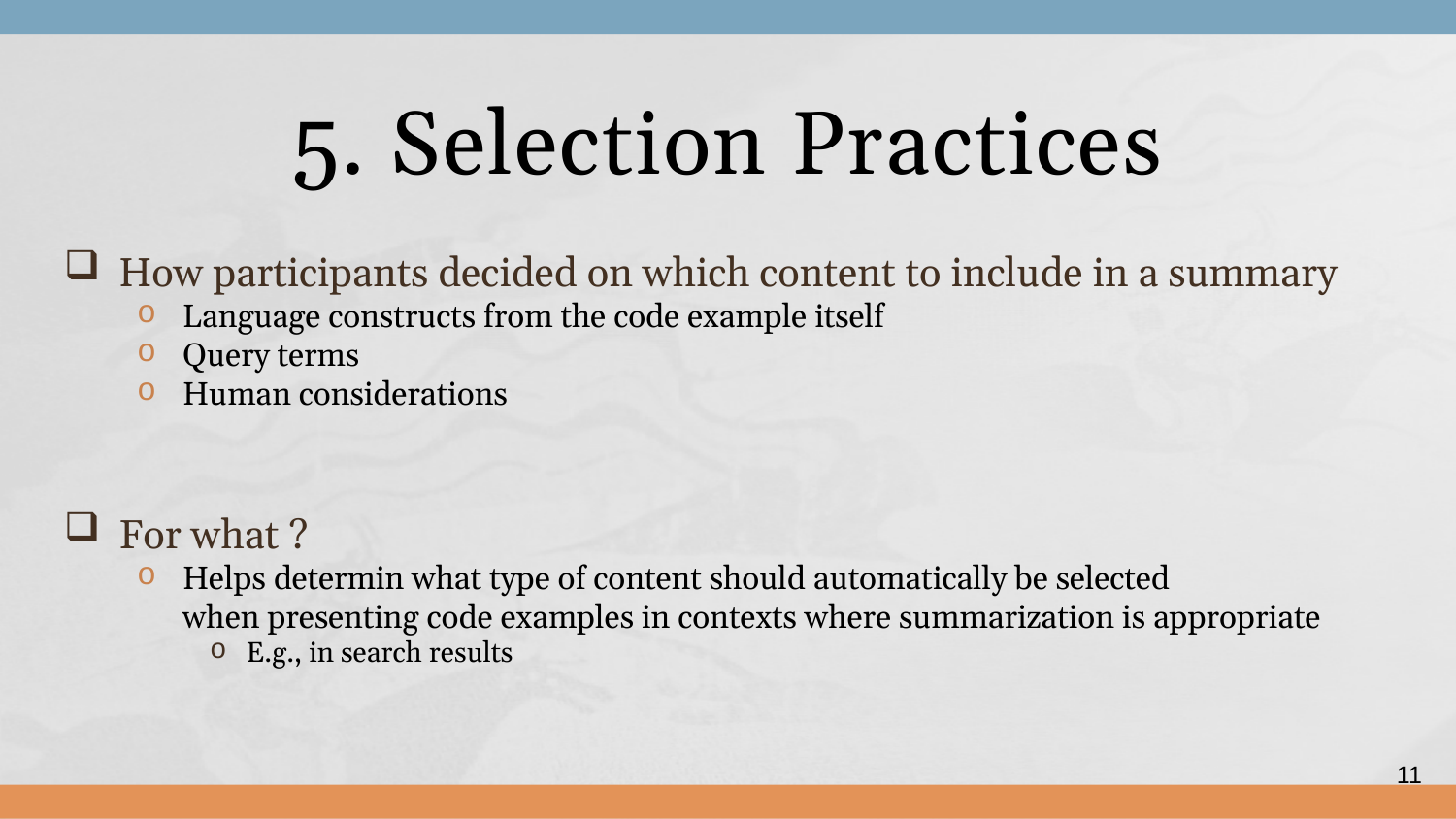

# 5. Selection Practices

How participants decided on which content to include in a summary
Language constructs from the code example itself
Query terms
Human considerations

For what ?
Helps determin what type of content should automatically be selected                         when presenting code examples in contexts where summarization is appropriate
E.g., in search results
11